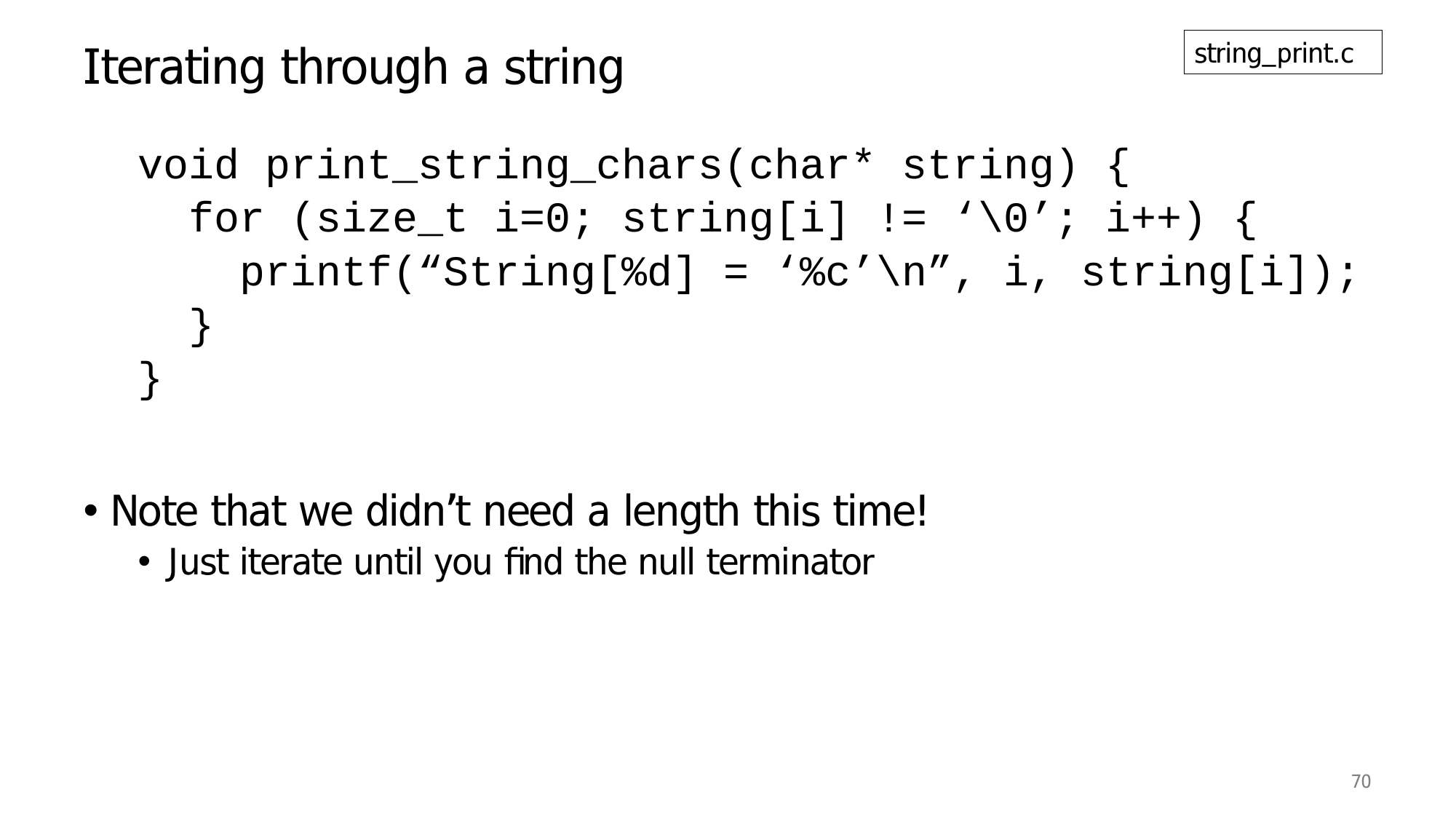

# Iterating through a string
string_print.c
void print_string_chars(char* string) {
  for (size_t i=0; string[i] != ‘\0’; i++) {
    printf(“String[%d] = ‘%c’\n”, i, string[i]);
  }
}

Note that we didn’t need a length this time!
Just iterate until you find the null terminator
70